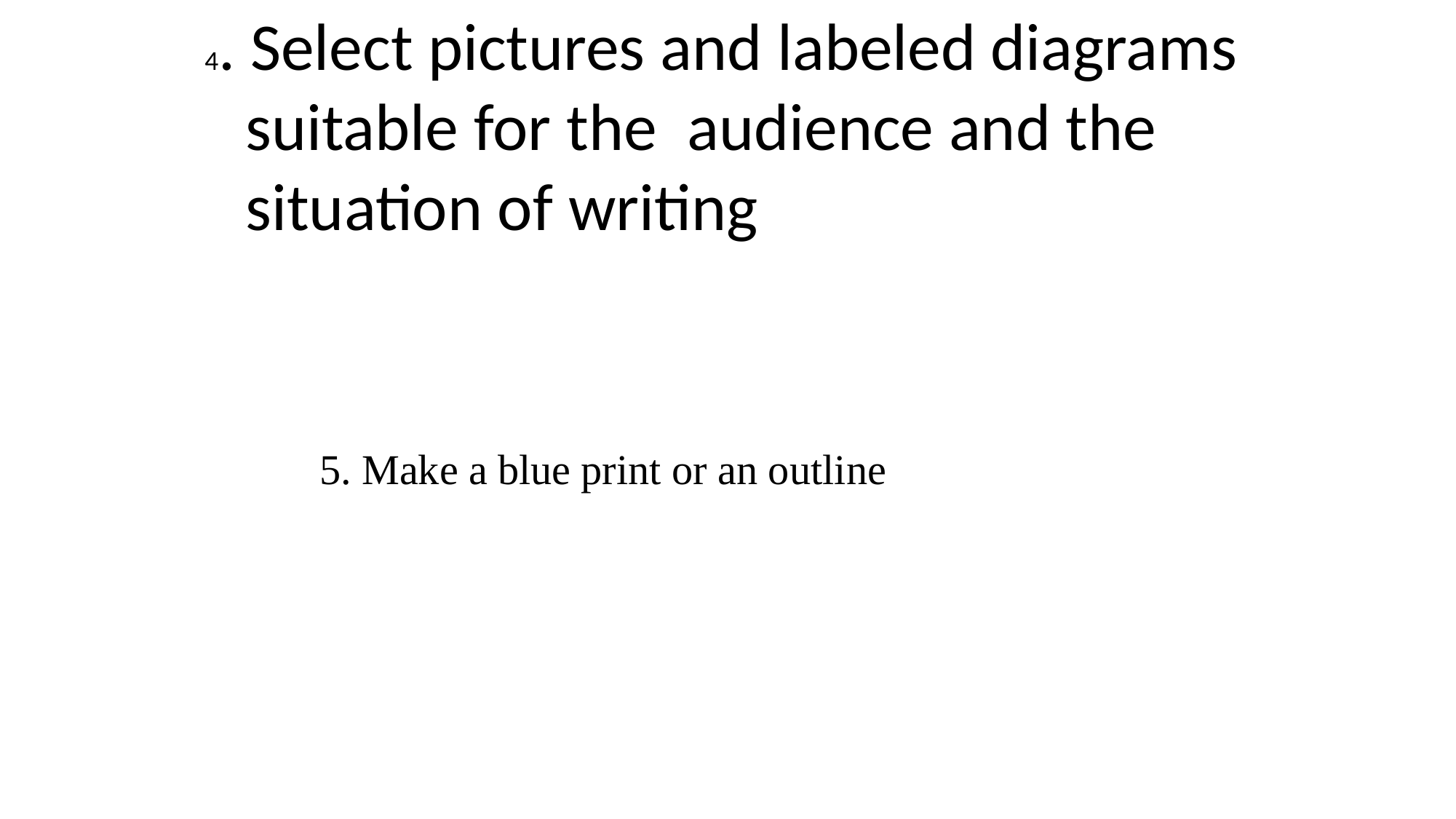

# 4. Select pictures and labeled diagrams suitable for the  audience and the situation of writing
5. Make a blue print or an outline